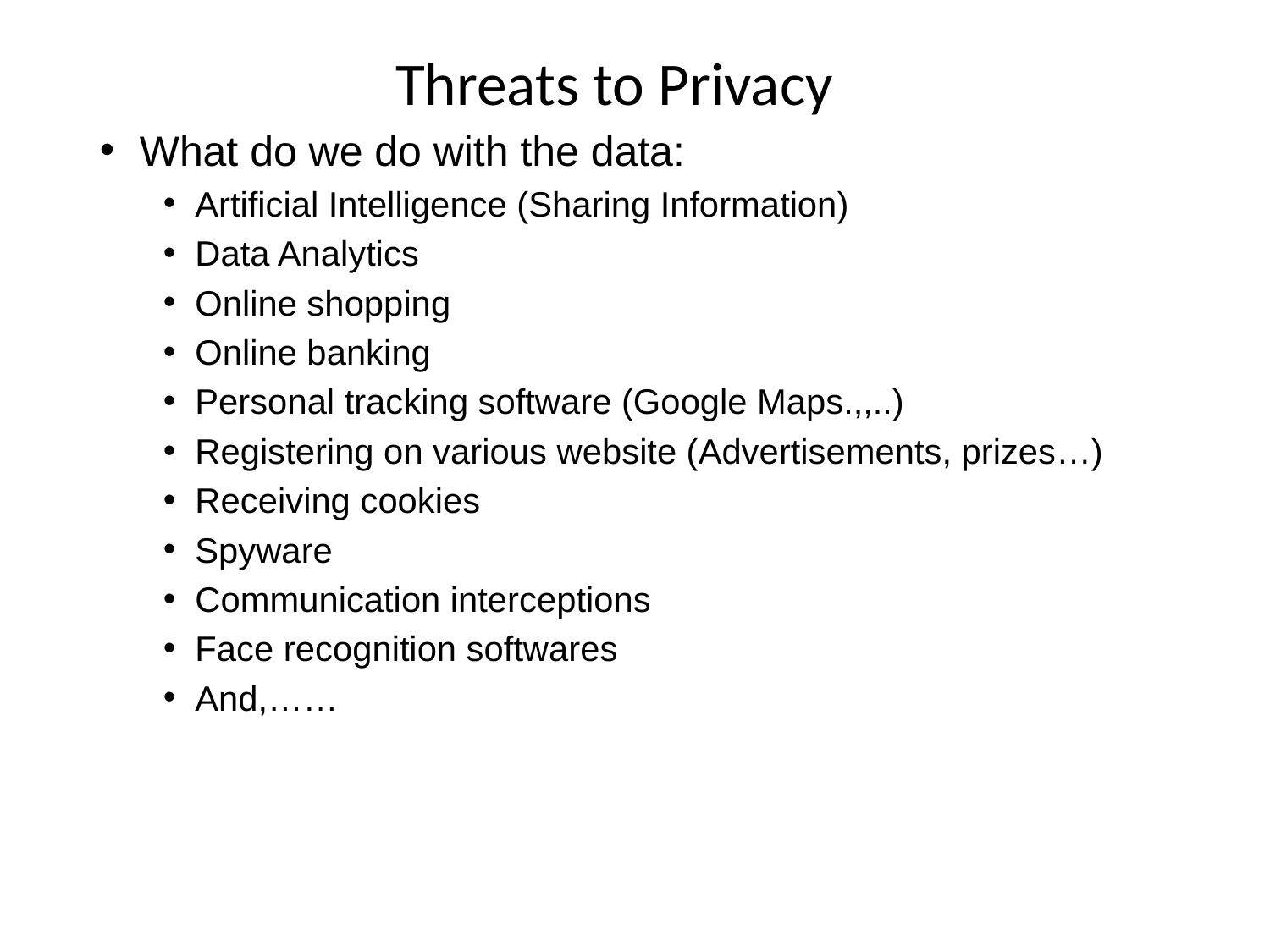

# Threats to Privacy
What do we do with the data:
Artificial Intelligence (Sharing Information)
Data Analytics
Online shopping
Online banking
Personal tracking software (Google Maps.,,..)
Registering on various website (Advertisements, prizes…)
Receiving cookies
Spyware
Communication interceptions
Face recognition softwares
And,……